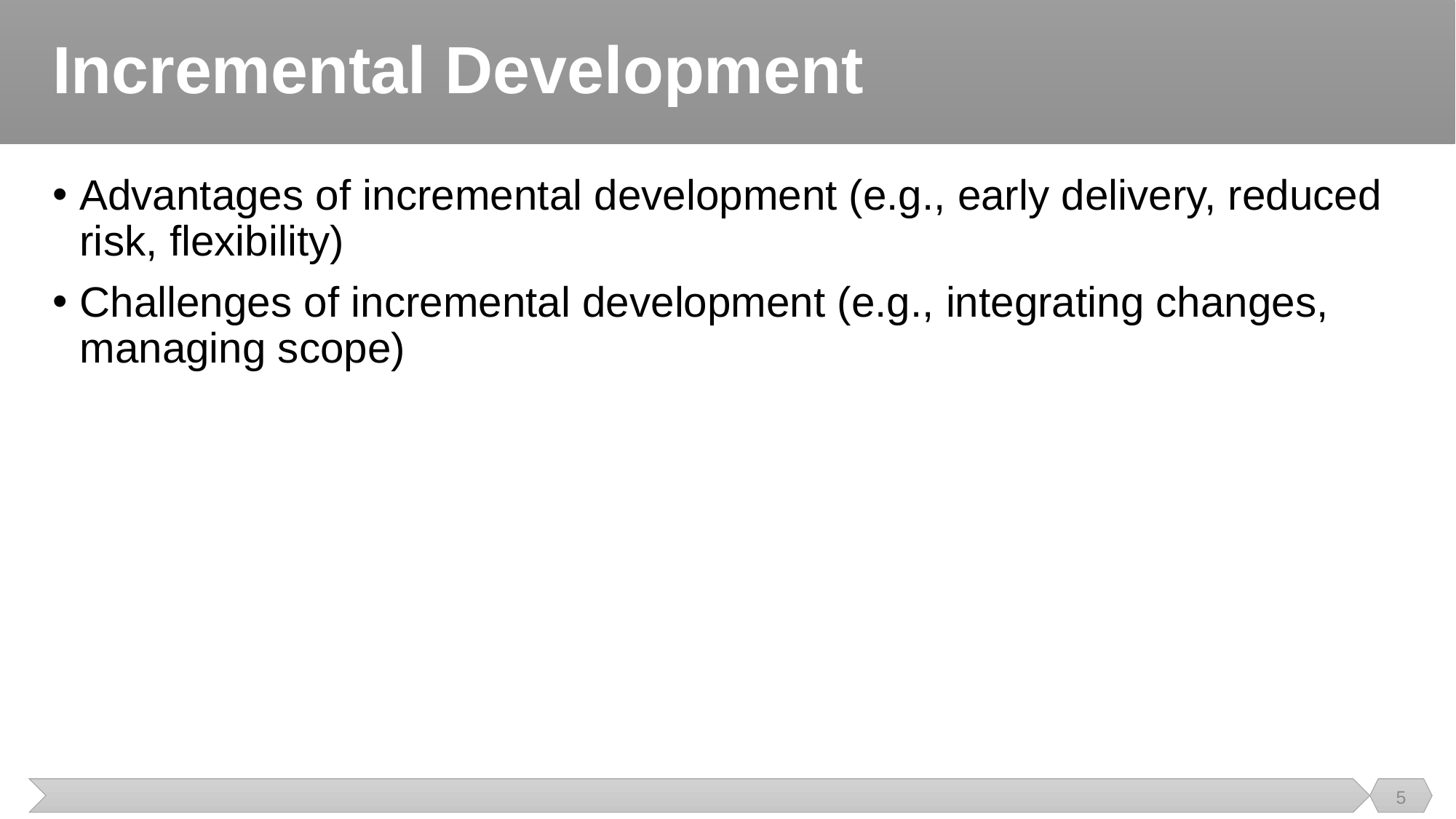

# Incremental Development
Advantages of incremental development (e.g., early delivery, reduced risk, flexibility)
Challenges of incremental development (e.g., integrating changes, managing scope)
5